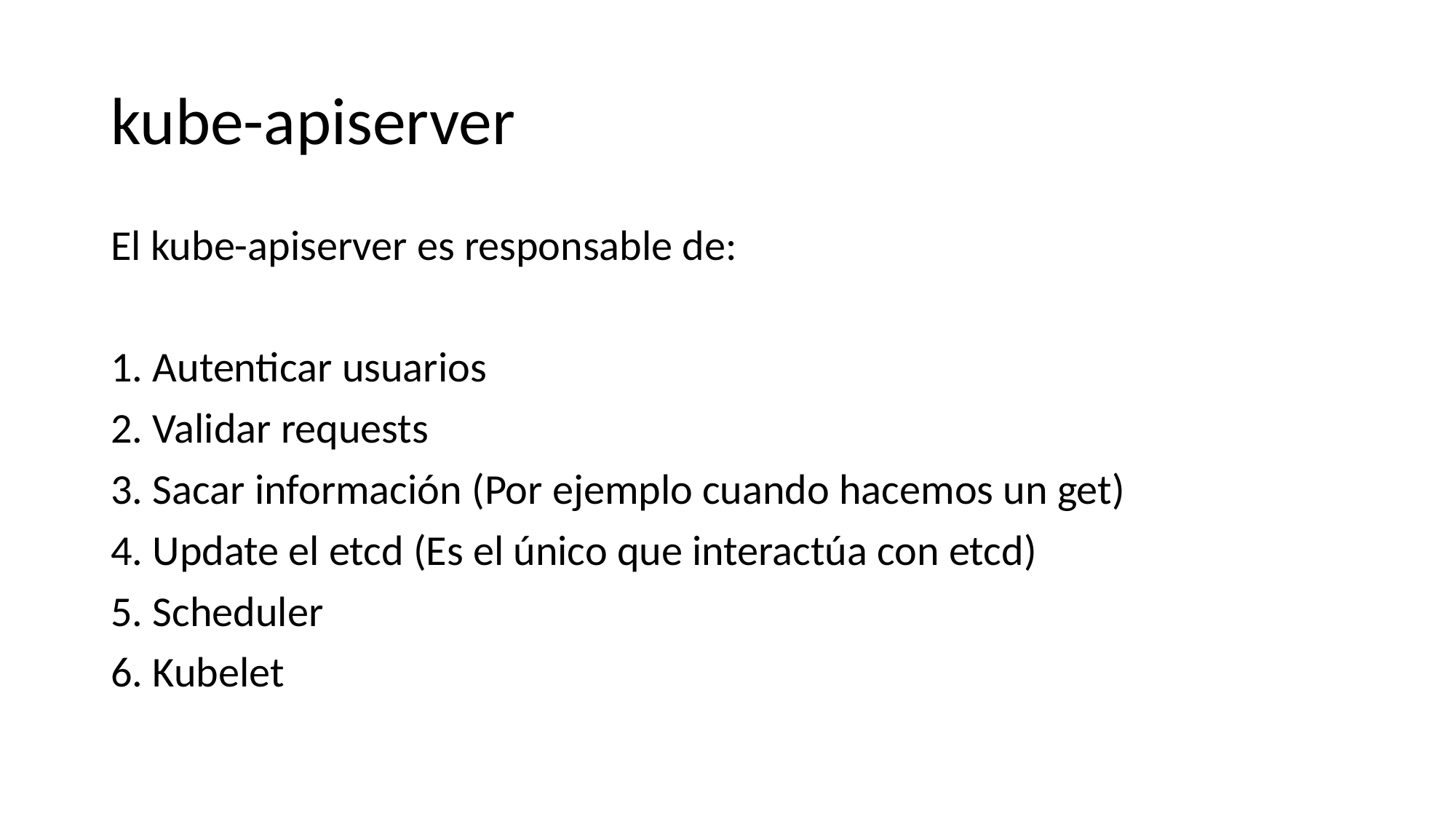

# kube-apiserver
El kube-apiserver es responsable de:

1. Autenticar usuarios
2. Validar requests
3. Sacar información (Por ejemplo cuando hacemos un get)
4. Update el etcd (Es el único que interactúa con etcd)
5. Scheduler
6. Kubelet